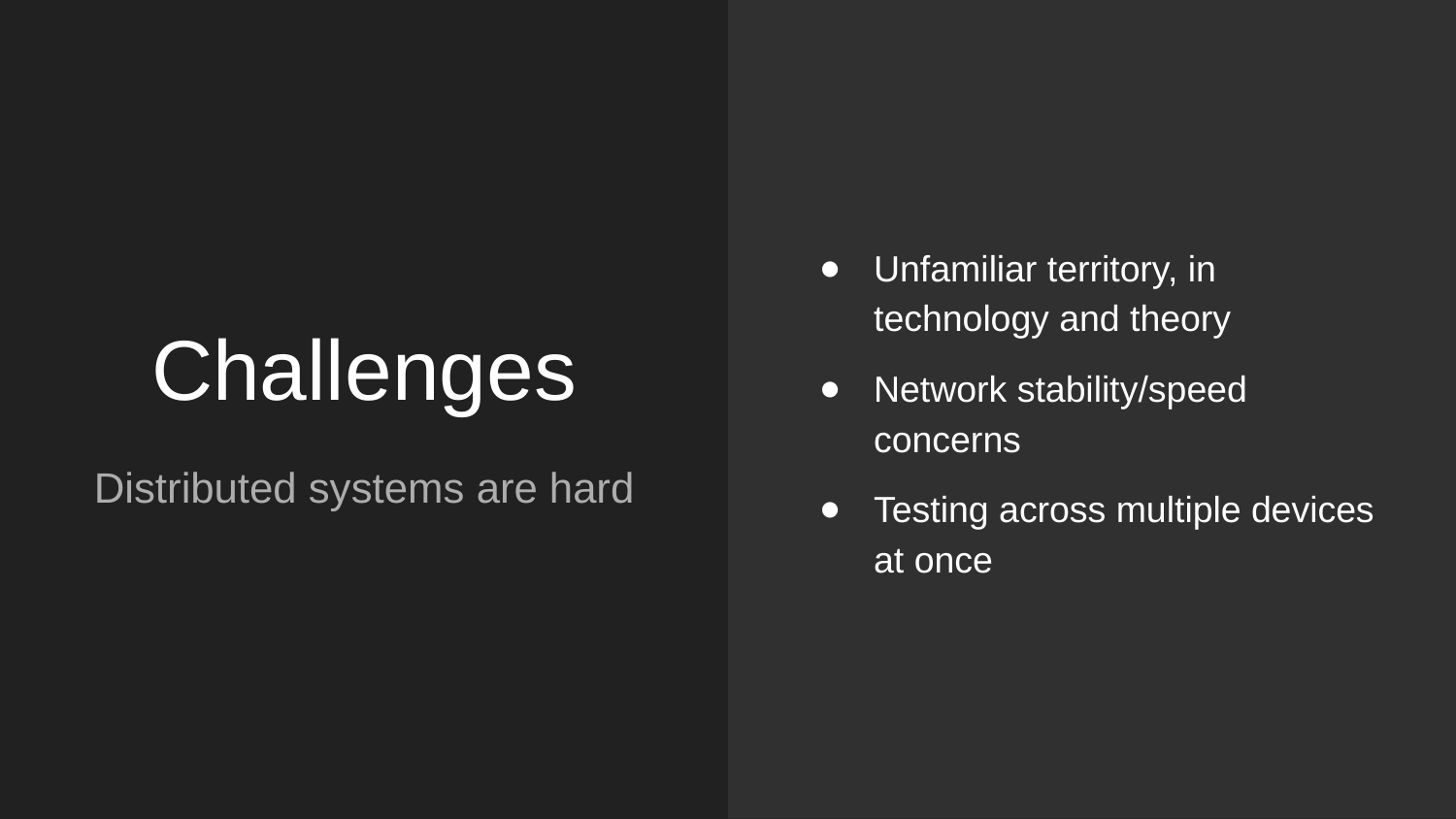

Unfamiliar territory, in technology and theory
Network stability/speed concerns
Testing across multiple devices at once
# Challenges
Distributed systems are hard